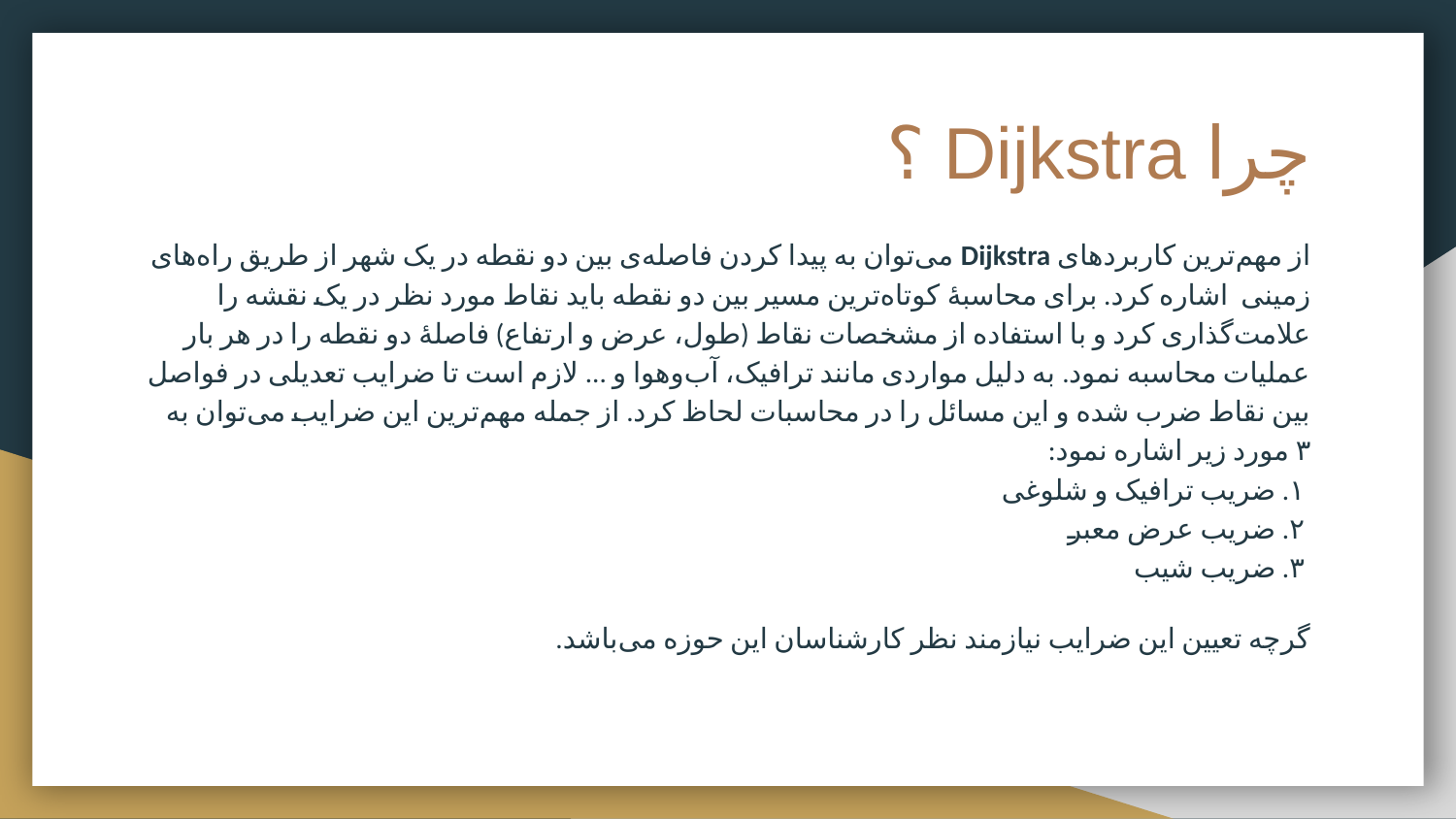

# چرا Dijkstra ؟
از مهم‌ترین کاربرد‌های Dijkstra می‌توان به پیدا کردن فاصله‌ی بین دو نقطه در یک شهر از طریق راه‌های زمینی  اشاره کرد. برای محاسبهٔ کوتاه‌ترین مسیر بین دو نقطه باید نقاط مورد نظر در یک نقشه را علامت‌گذاری کرد و با استفاده از مشخصات نقاط (طول، عرض و ارتفاع) فاصلهٔ دو نقطه را در هر بار عملیات محاسبه نمود. به دلیل مواردی مانند ترافیک، آب‌و‌هوا و ... لازم است تا ضرایب تعدیلی در فواصل بین نقاط ضرب شده و این مسائل را در محاسبات لحاظ کرد. از جمله مهم‌ترین این ضرایب می‌توان به ۳ مورد زیر اشاره نمود:
 ۱. ضریب ترافیک و شلوغی
 ۲. ضریب عرض معبر
 ۳. ضریب شیب
گرچه تعیین این ضرایب نیازمند نظر کارشناسان این حوزه می‌باشد.